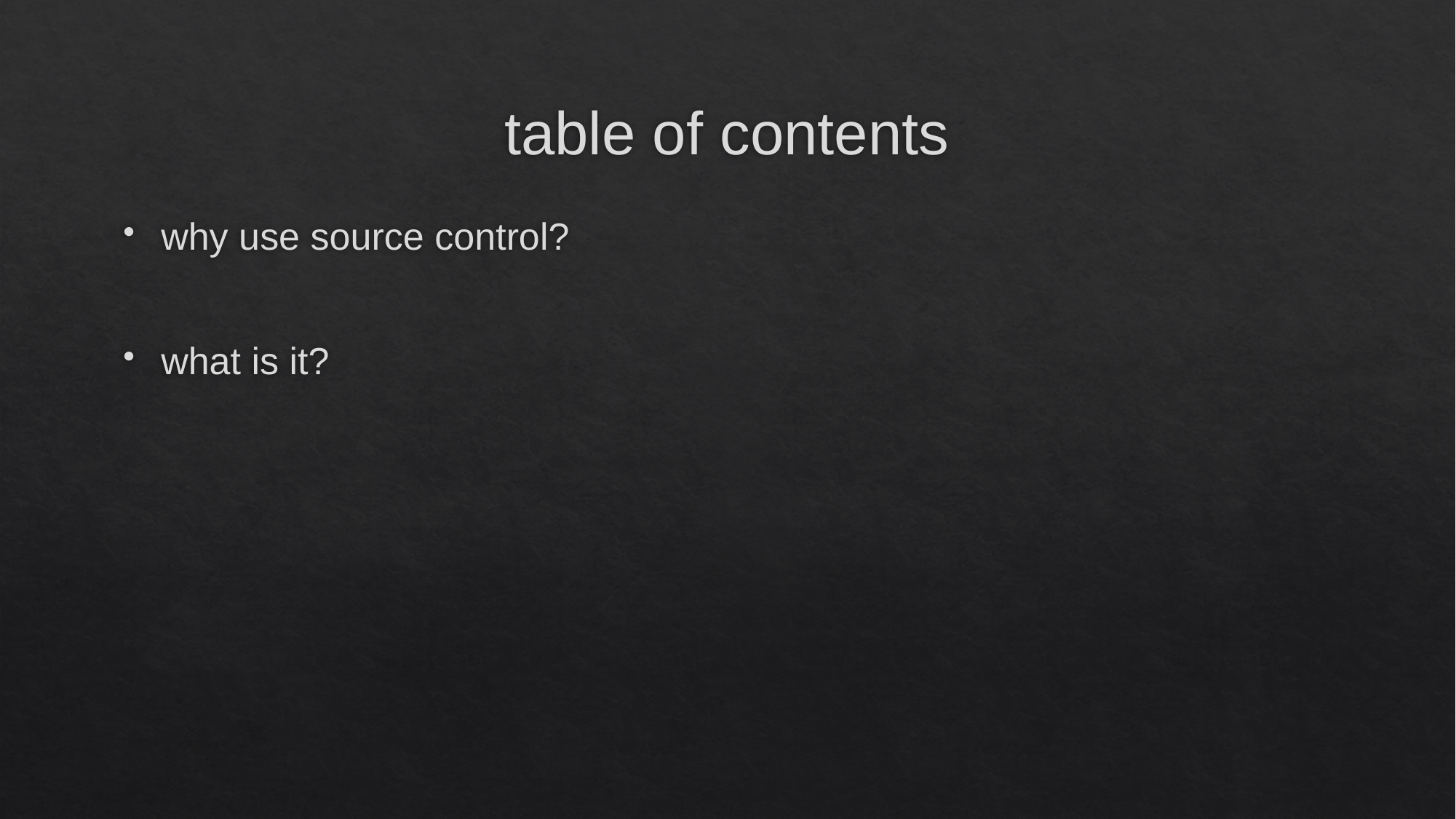

# table of contents
why use source control?

what is it?